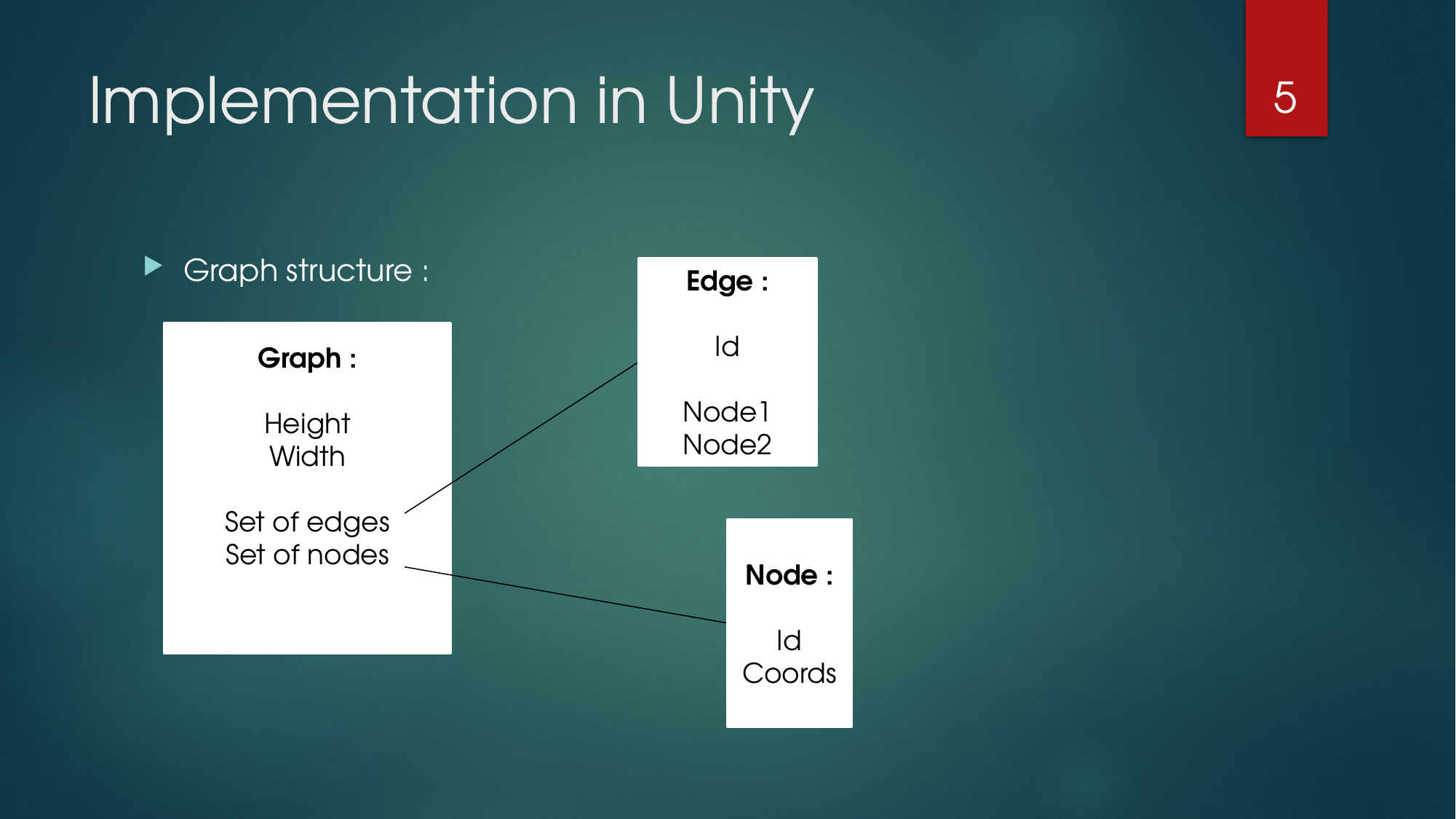

5
# Implementation in Unity
Graph structure :
Edge :

Id

Node1
Node2
Graph :

Height
Width

Set of edges
Set of nodes

Node :

Id
Coords